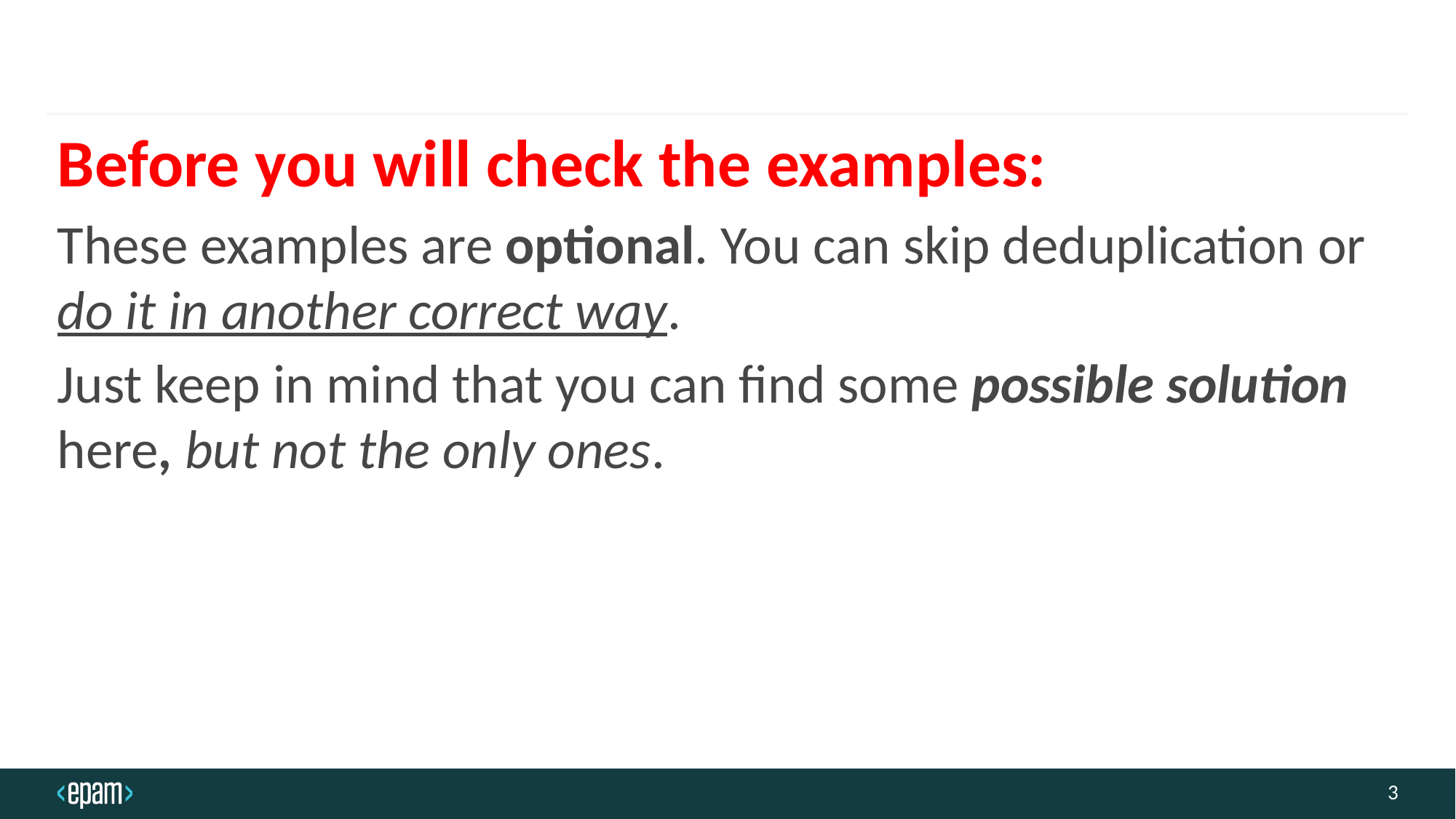

Before you will check the examples:
These examples are optional. You can skip deduplication or do it in another correct way.
Just keep in mind that you can find some possible solution here, but not the only ones.
3